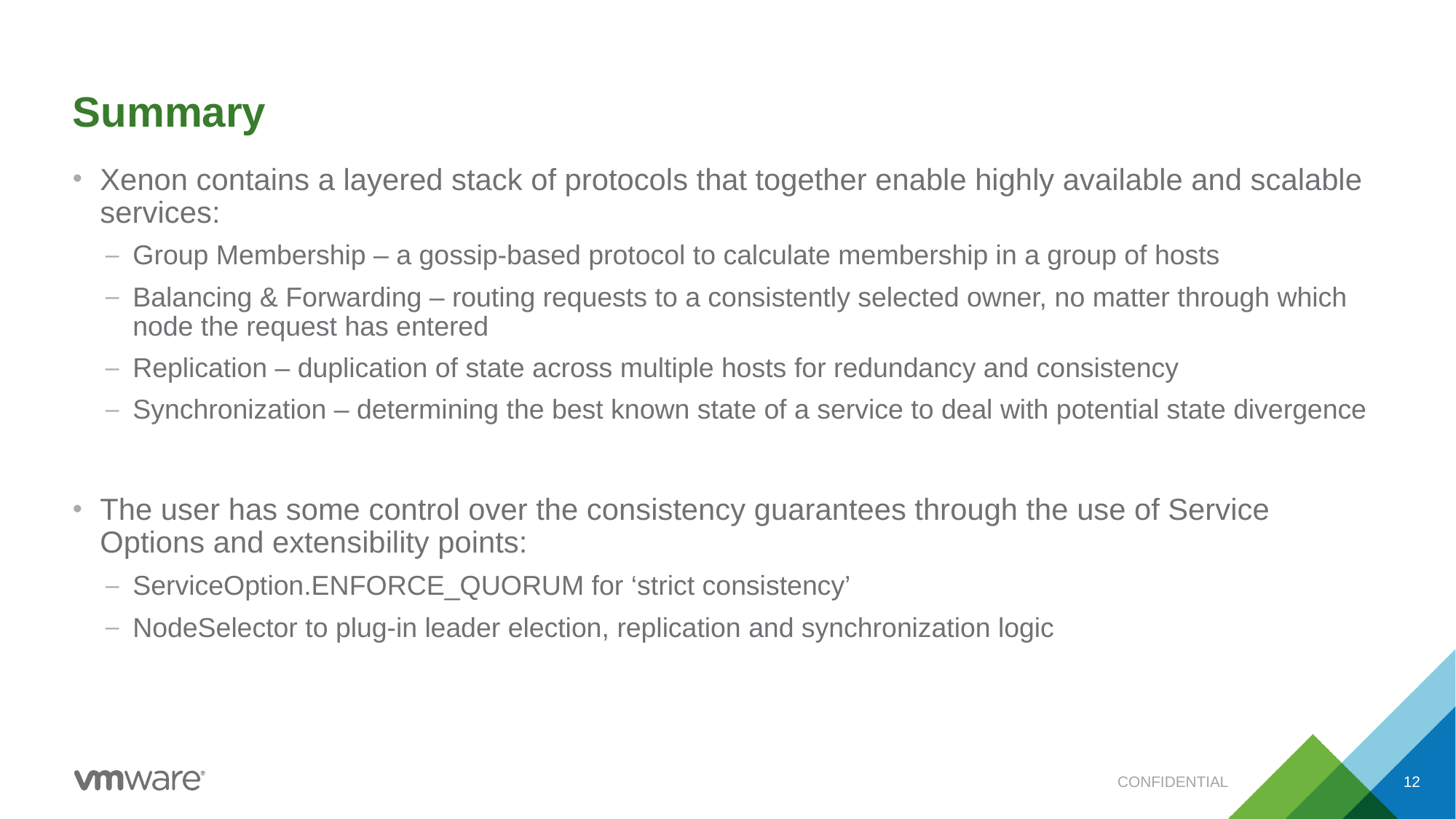

# Summary
Xenon contains a layered stack of protocols that together enable highly available and scalable services:
Group Membership – a gossip-based protocol to calculate membership in a group of hosts
Balancing & Forwarding – routing requests to a consistently selected owner, no matter through which node the request has entered
Replication – duplication of state across multiple hosts for redundancy and consistency
Synchronization – determining the best known state of a service to deal with potential state divergence

The user has some control over the consistency guarantees through the use of Service Options and extensibility points:
ServiceOption.ENFORCE_QUORUM for ‘strict consistency’
NodeSelector to plug-in leader election, replication and synchronization logic

CONFIDENTIAL
12